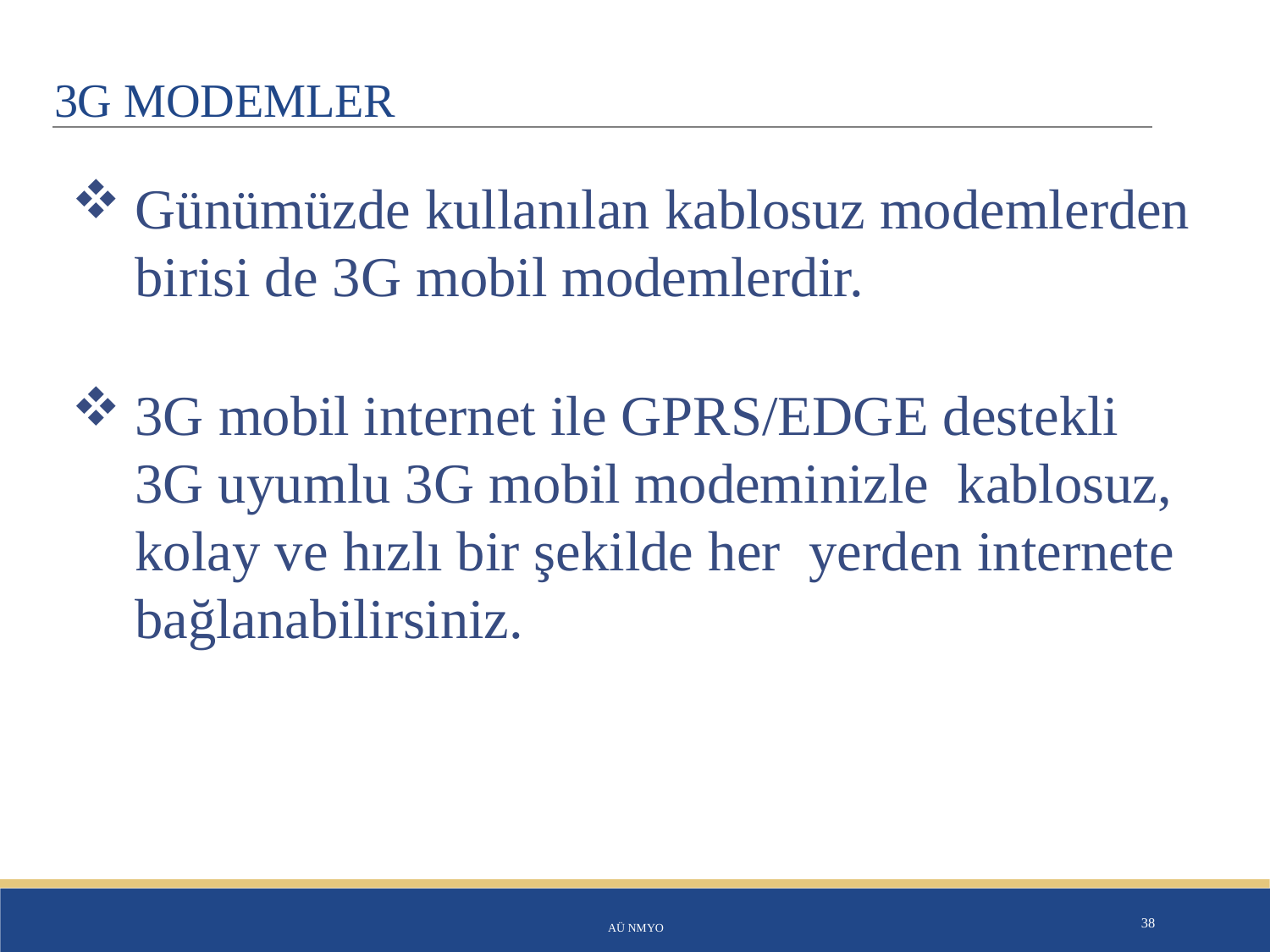

# 3G MODEMLER
Günümüzde kullanılan kablosuz modemlerden birisi de 3G mobil modemlerdir.

3G mobil internet ile GPRS/EDGE destekli  3G uyumlu 3G mobil modeminizle  kablosuz, kolay ve hızlı bir şekilde her  yerden internete bağlanabilirsiniz.

AÜ NMYO
38